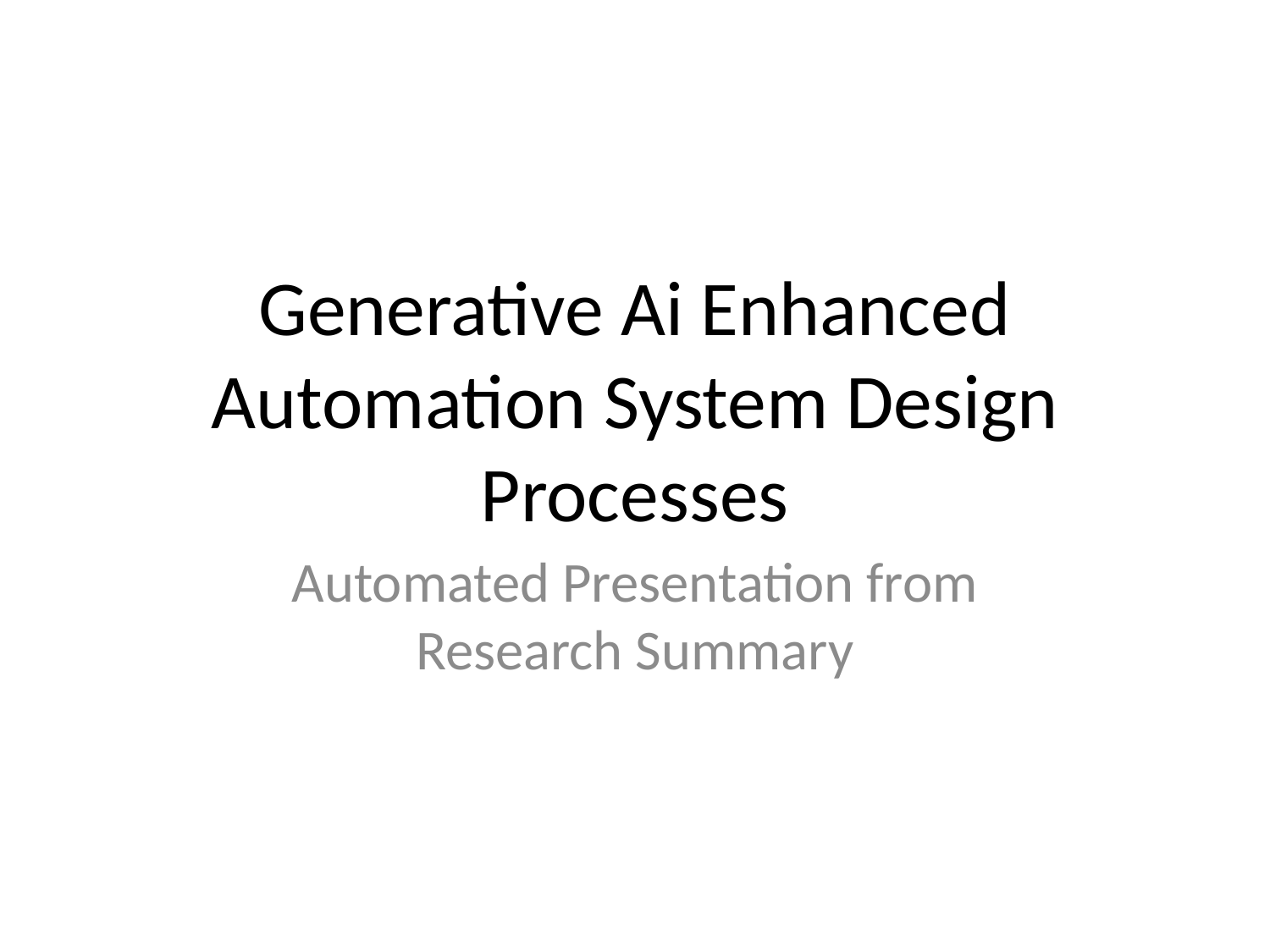

# Generative Ai Enhanced Automation System Design Processes
Automated Presentation from Research Summary